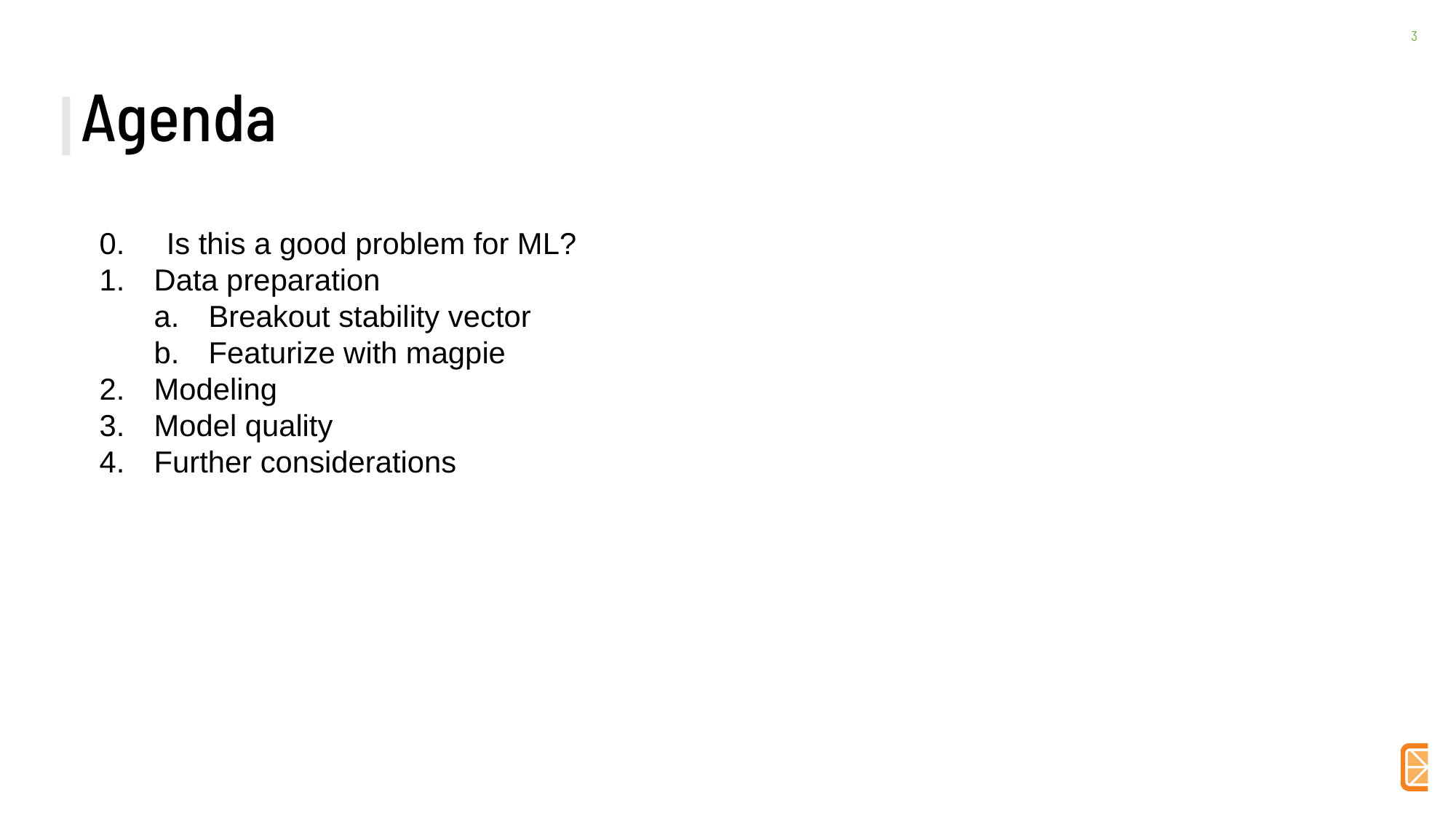

# Agenda
0.     Is this a good problem for ML?
Data preparation
Breakout stability vector
Featurize with magpie
Modeling
Model quality
Further considerations